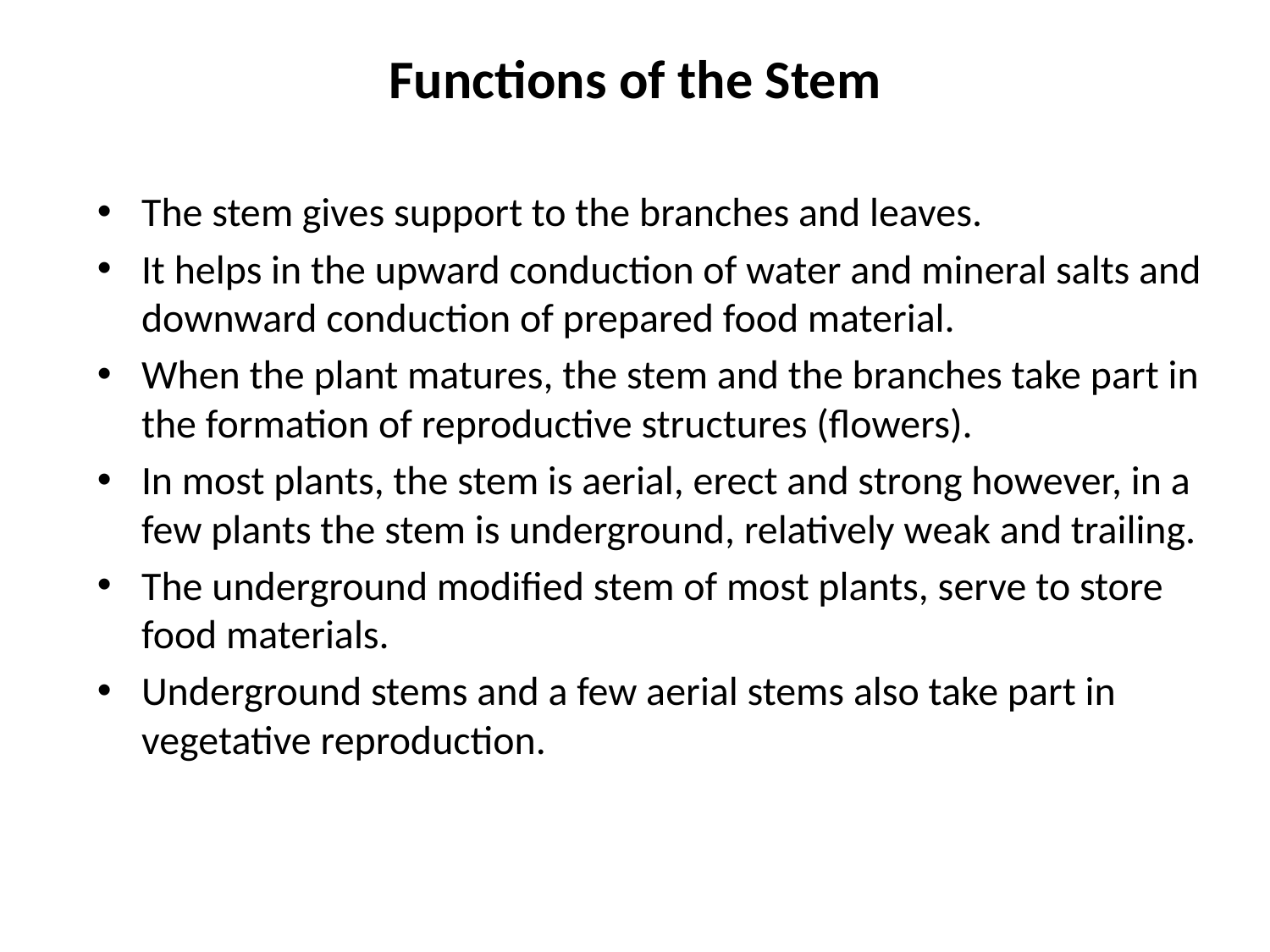

# Functions of the Stem
The stem gives support to the branches and leaves.
It helps in the upward conduction of water and mineral salts and downward conduction of prepared food material.
When the plant matures, the stem and the branches take part in the formation of reproductive structures (flowers).
In most plants, the stem is aerial, erect and strong however, in a few plants the stem is underground, relatively weak and trailing.
The underground modified stem of most plants, serve to store food materials.
Underground stems and a few aerial stems also take part in vegetative reproduction.